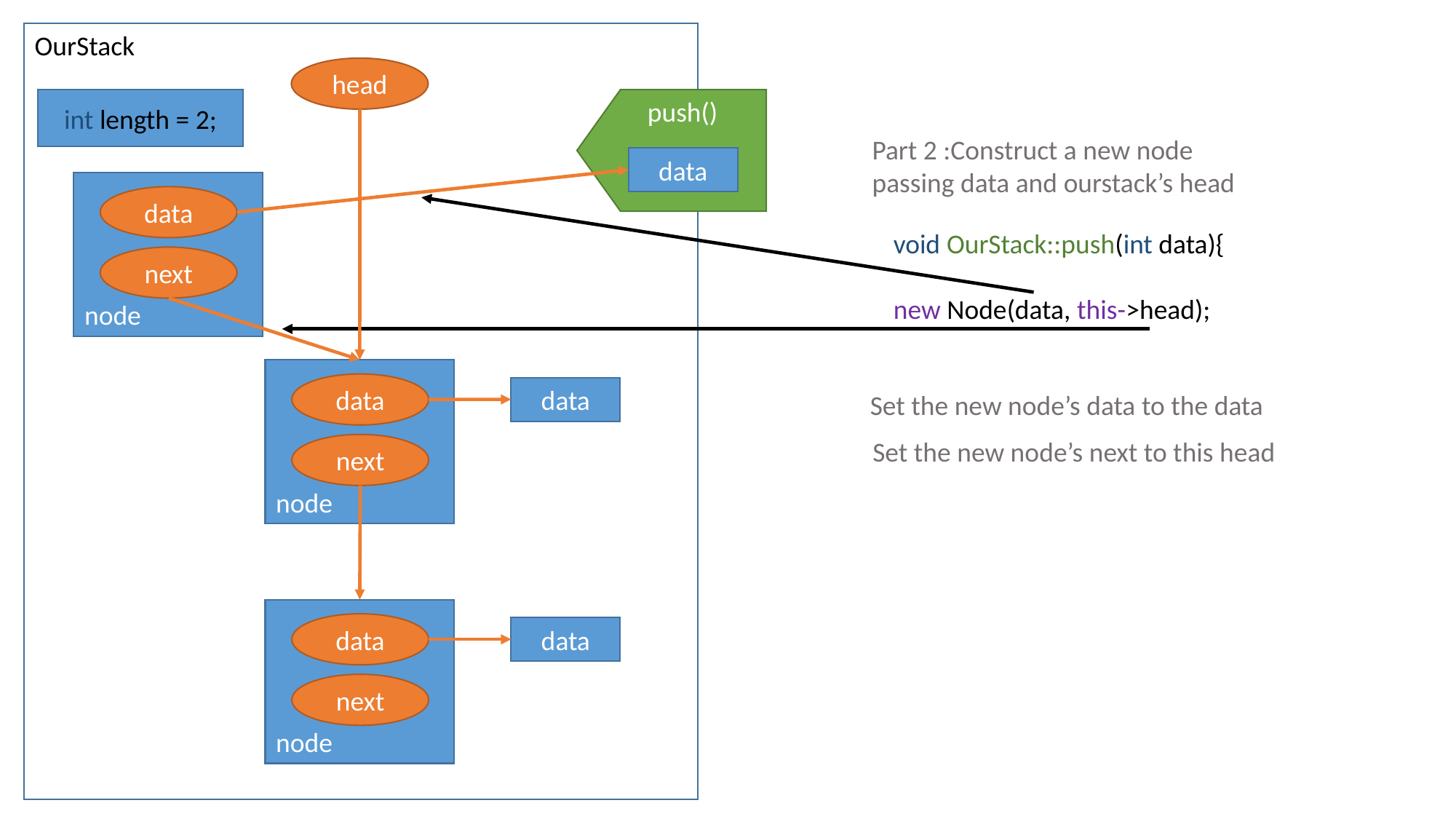

OurStack
head
int length = 2;
push()
Part 2 :Construct a new node passing data and ourstack’s head
data
node
data
void OurStack::push(int data){

new Node(data, this->head);
next
node
data
data
Set the new node’s data to the data
Set the new node’s next to this head
next
node
data
data
next